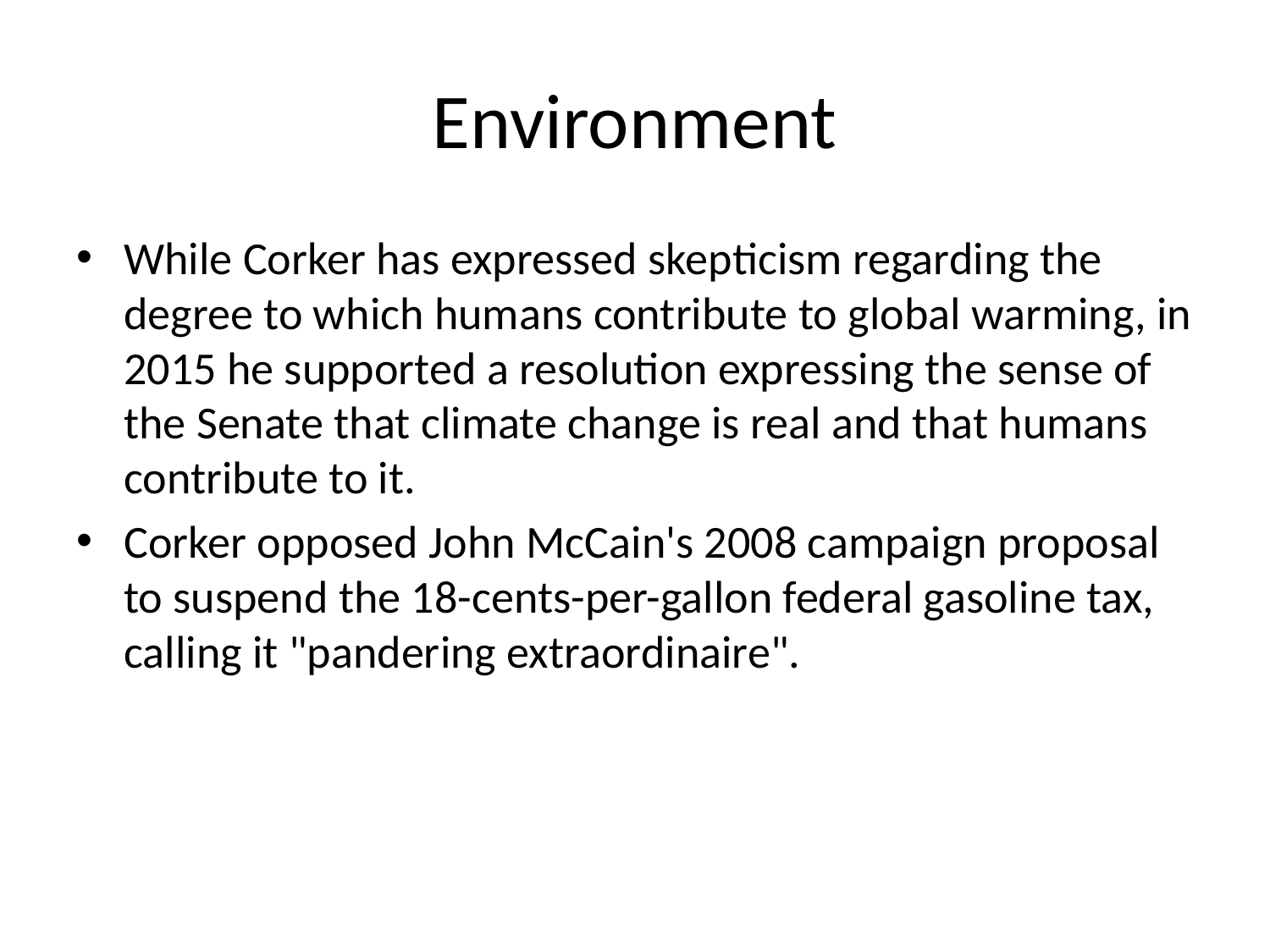

# Environment
While Corker has expressed skepticism regarding the degree to which humans contribute to global warming, in 2015 he supported a resolution expressing the sense of the Senate that climate change is real and that humans contribute to it.
Corker opposed John McCain's 2008 campaign proposal to suspend the 18-cents-per-gallon federal gasoline tax, calling it "pandering extraordinaire".